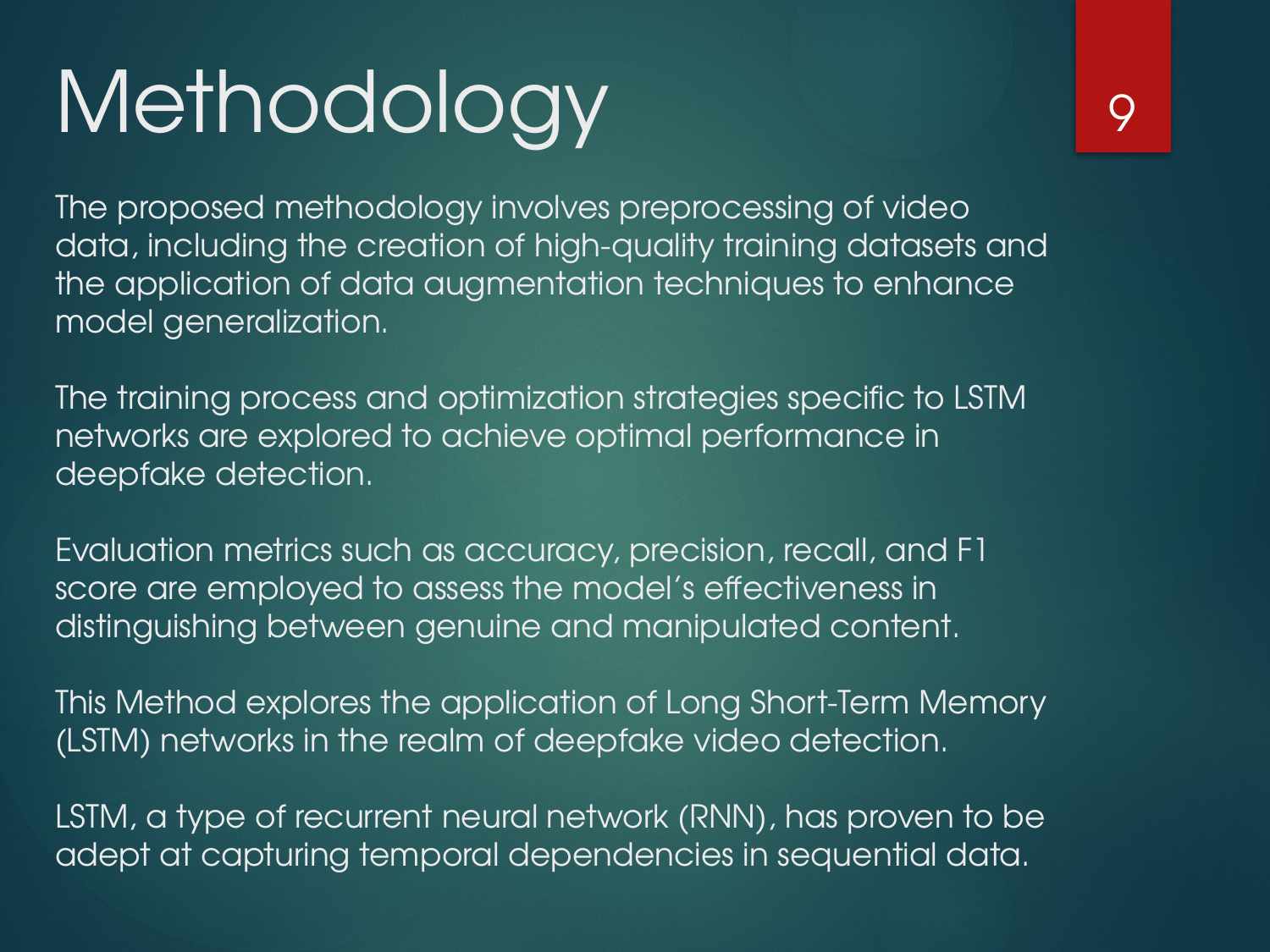

# Methodology The proposed methodology involves preprocessing of video data, including the creation of high-quality training datasets and the application of data augmentation techniques to enhance model generalization. The training process and optimization strategies specific to LSTM networks are explored to achieve optimal performance in deepfake detection. Evaluation metrics such as accuracy, precision, recall, and F1 score are employed to assess the model’s effectiveness in distinguishing between genuine and manipulated content. This Method explores the application of Long Short-Term Memory (LSTM) networks in the realm of deepfake video detection. LSTM, a type of recurrent neural network (RNN), has proven to be adept at capturing temporal dependencies in sequential data.
9